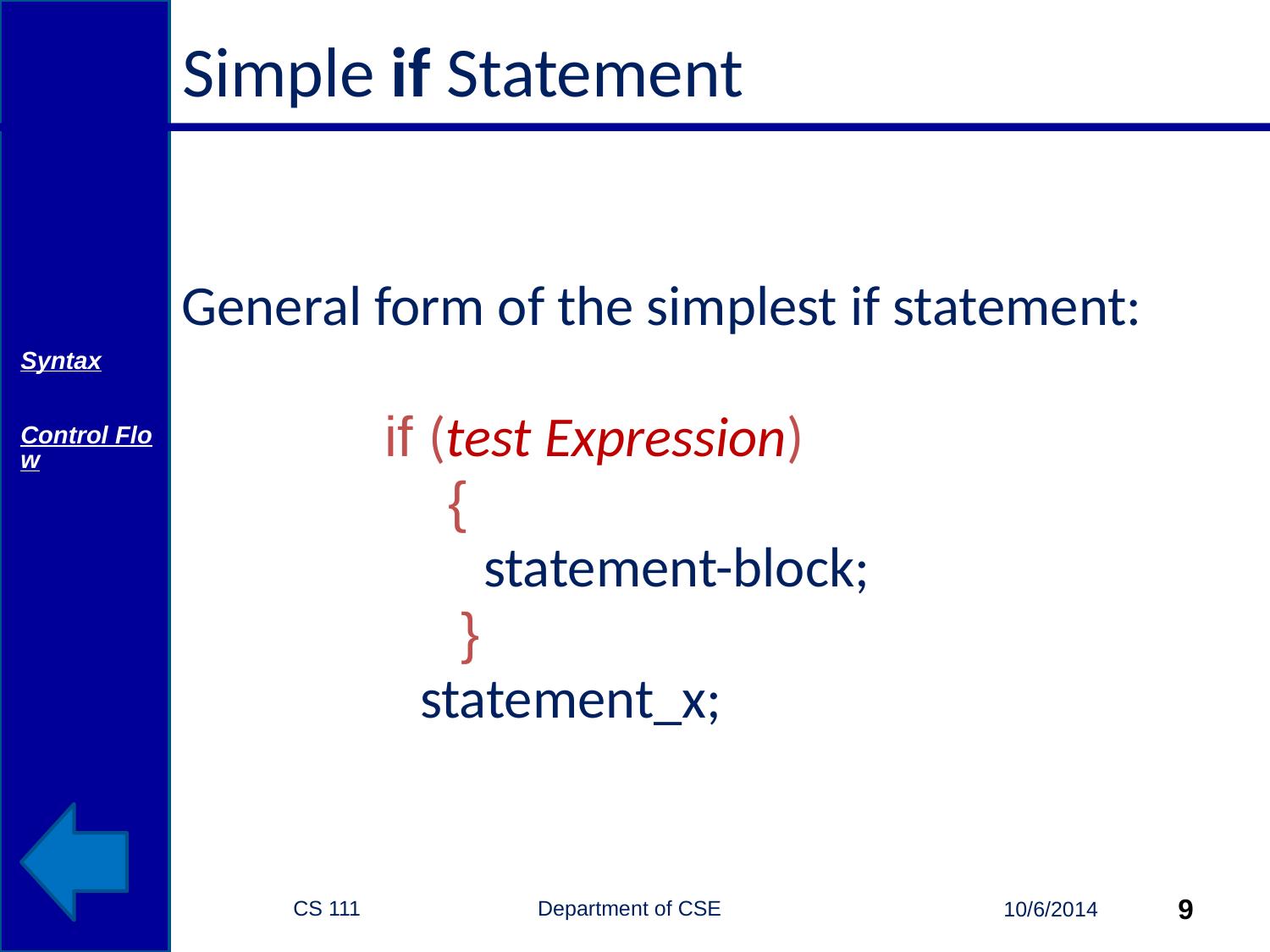

# Simple if Statement

General form of the simplest if statement:

                if (test Expression)
                     {
	                    statement-block;
                      }
		     statement_x;

Syntax

Control Flow

CS 111                              Department of CSE
9
10/6/2014